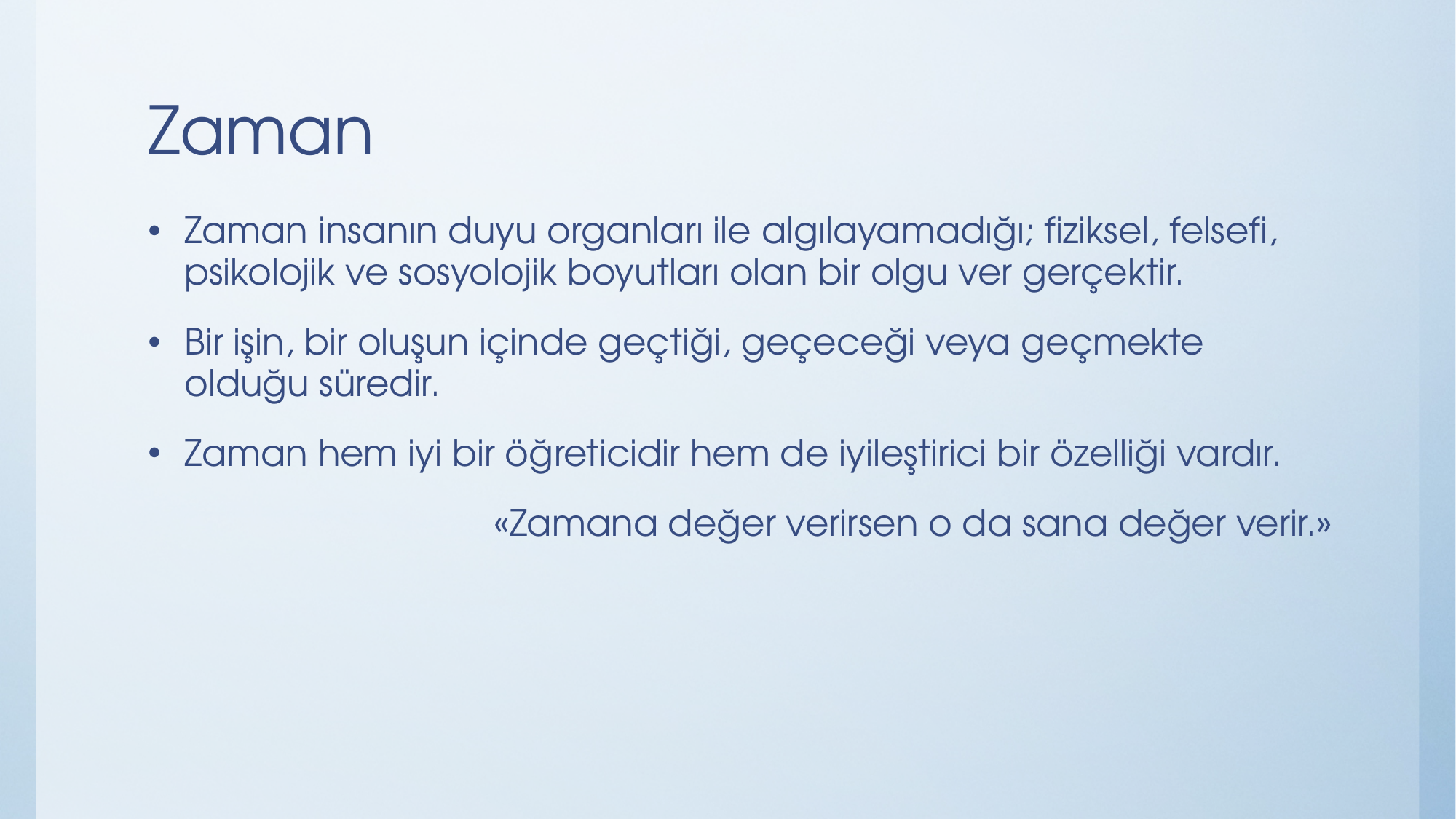

# Zaman
Zaman insanın duyu organları ile algılayamadığı; fiziksel, felsefi, psikolojik ve sosyolojik boyutları olan bir olgu ver gerçektir.
Bir işin, bir oluşun içinde geçtiği, geçeceği veya geçmekte olduğu süredir.
Zaman hem iyi bir öğreticidir hem de iyileştirici bir özelliği vardır.
«Zamana değer verirsen o da sana değer verir.»